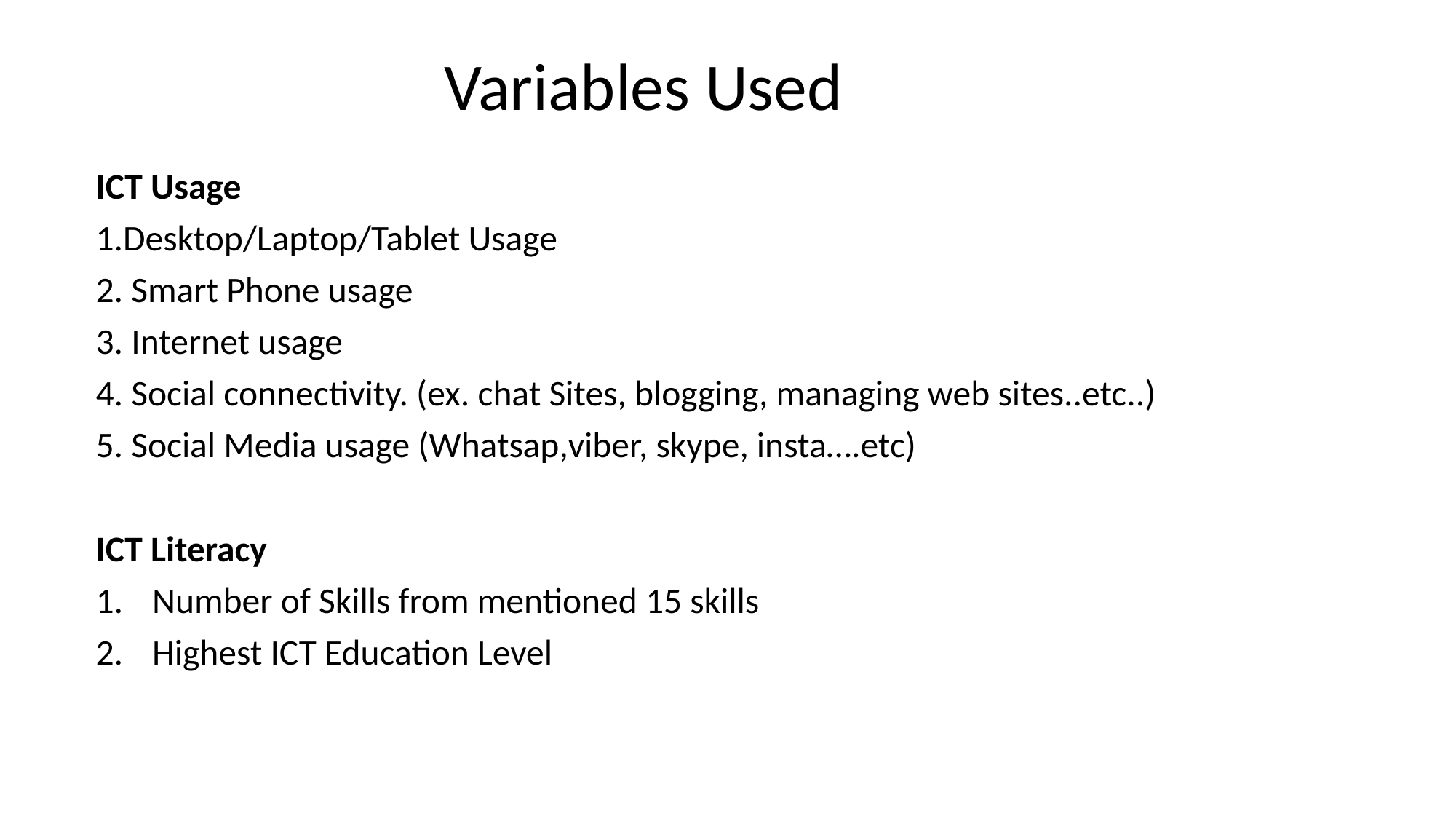

# Variables Used
ICT Usage
1.Desktop/Laptop/Tablet Usage
2. Smart Phone usage
3. Internet usage
4. Social connectivity. (ex. chat Sites, blogging, managing web sites..etc..)
5. Social Media usage (Whatsap,viber, skype, insta….etc)

ICT Literacy
Number of Skills from mentioned 15 skills
Highest ICT Education Level